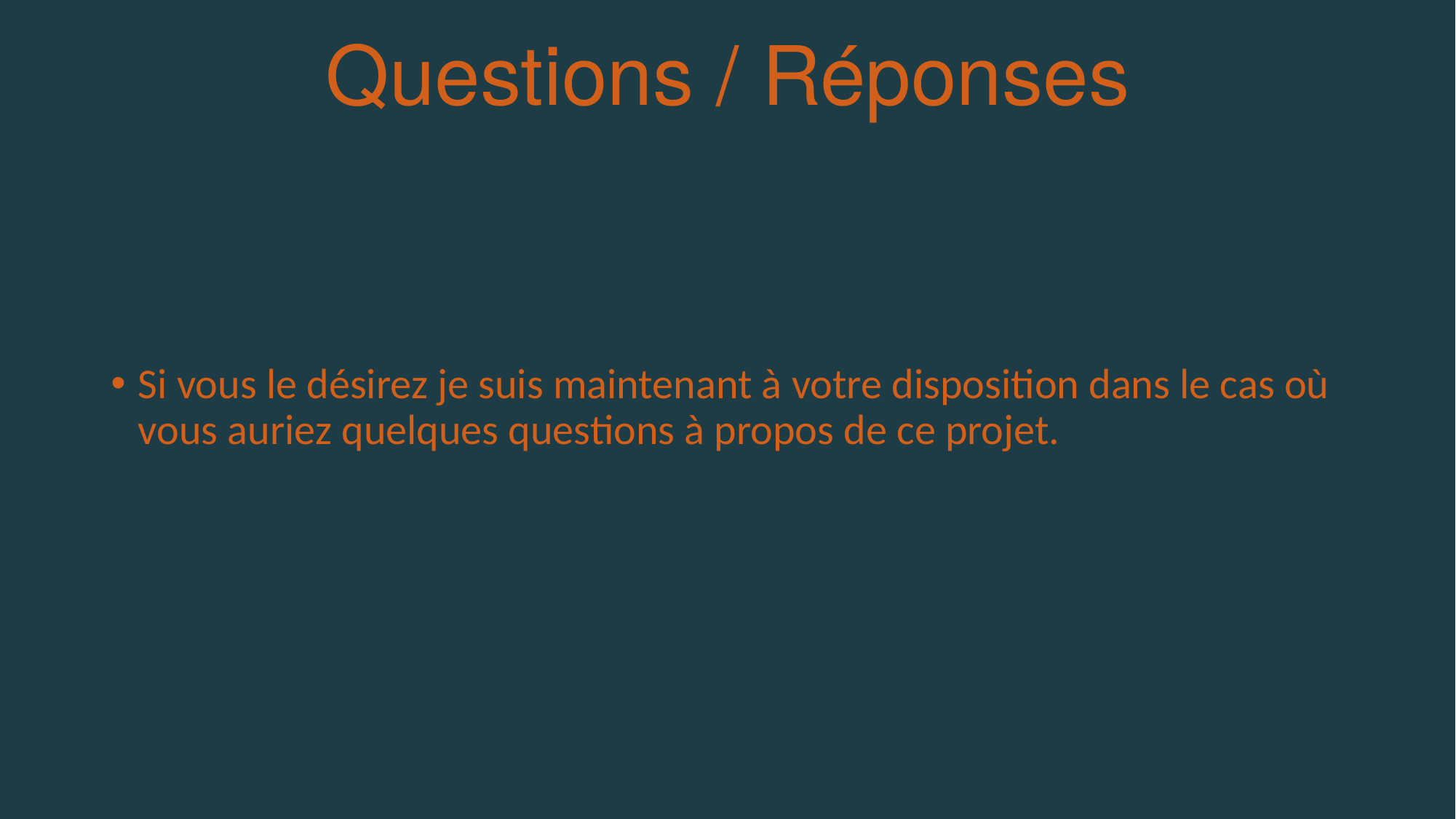

# Questions / Réponses
Si vous le désirez je suis maintenant à votre disposition dans le cas où vous auriez quelques questions à propos de ce projet.